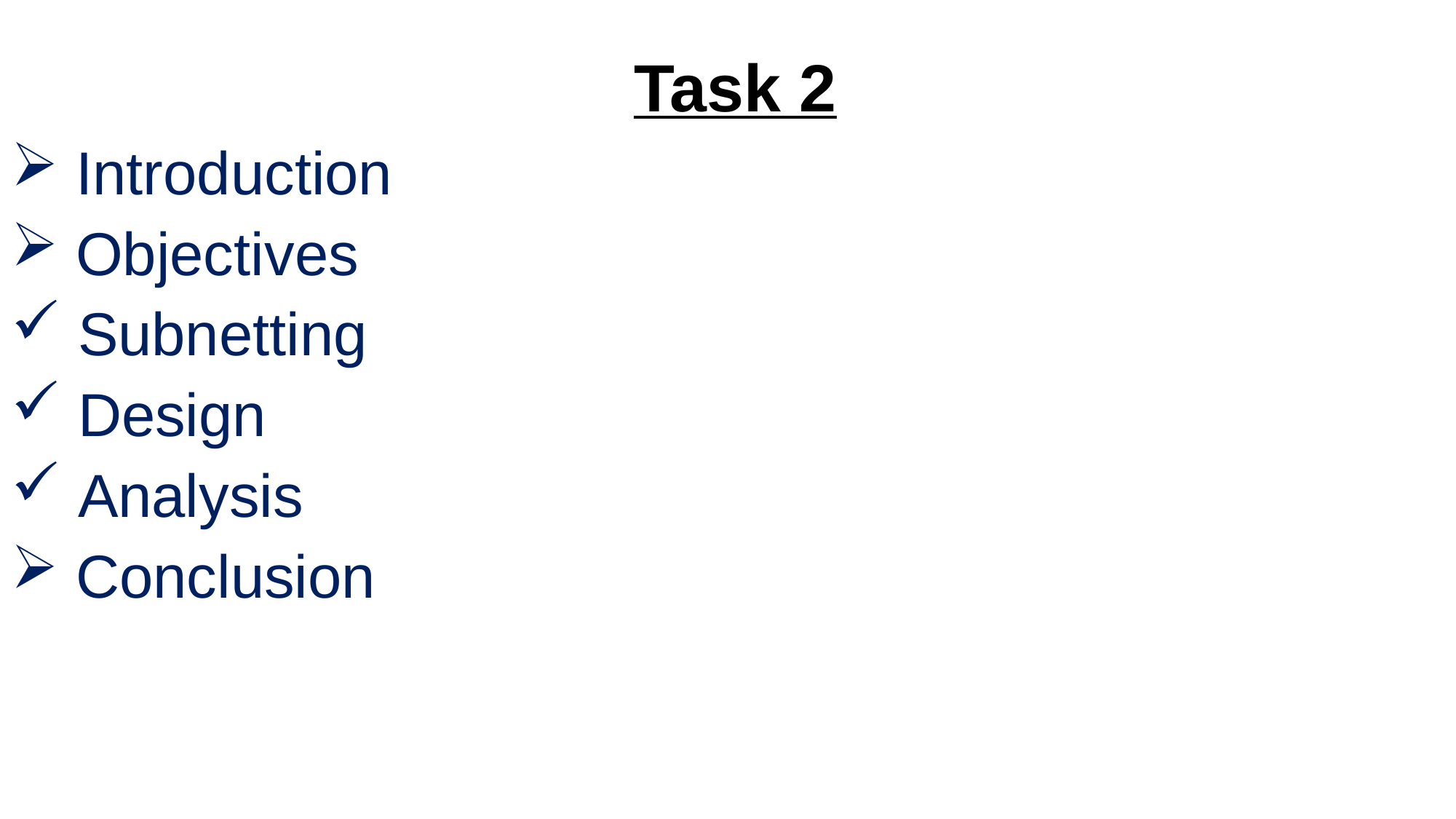

# Task 2
 Introduction
 Objectives
 Subnetting
 Design
 Analysis
 Conclusion